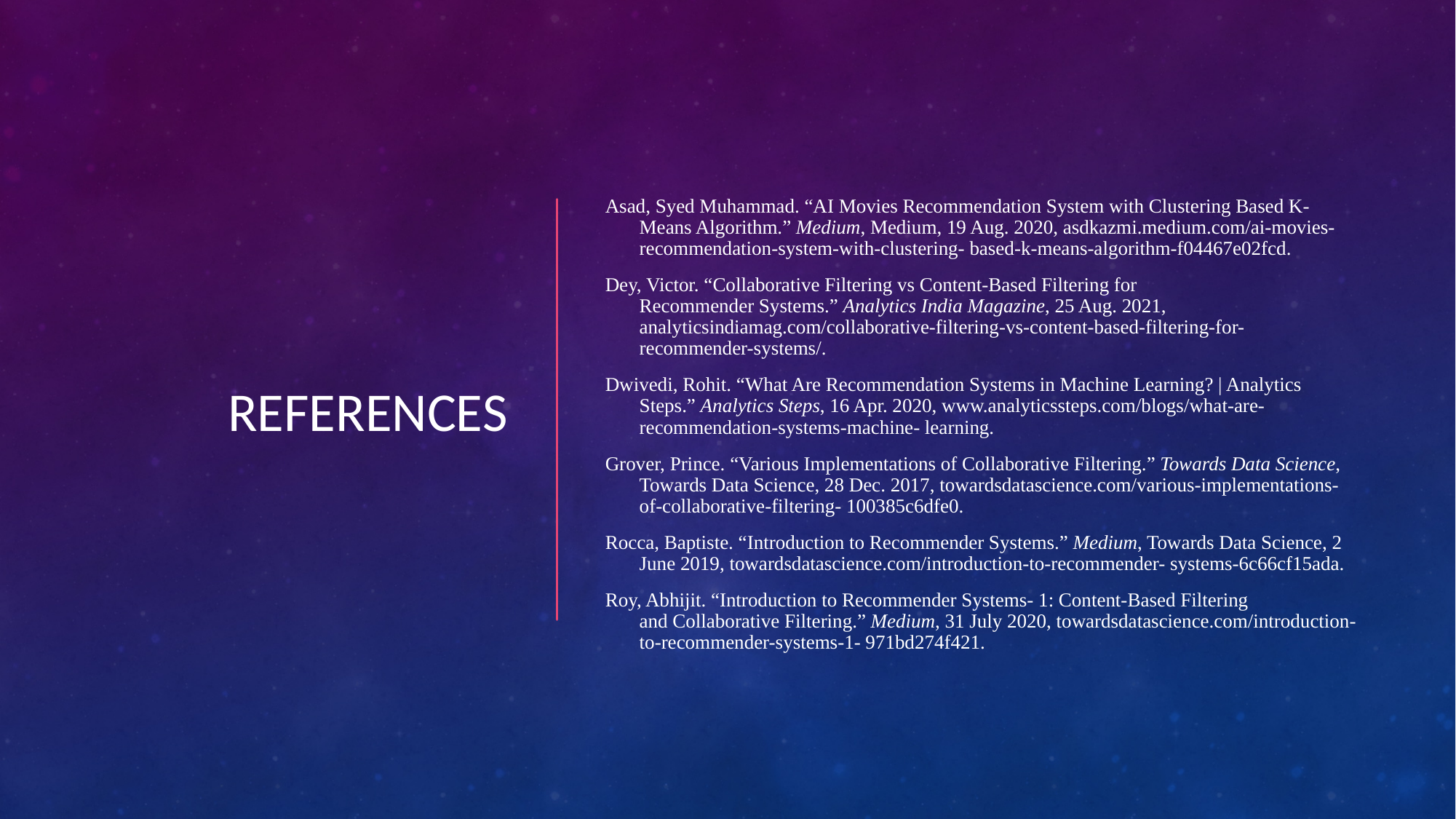

# References
Asad, Syed Muhammad. “AI Movies Recommendation System with Clustering Based K-Means Algorithm.” Medium, Medium, 19 Aug. 2020, asdkazmi.medium.com/ai-movies-recommendation-system-with-clustering- based-k-means-algorithm-f04467e02fcd.
Dey, Victor. “Collaborative Filtering vs Content-Based Filtering for Recommender Systems.” Analytics India Magazine, 25 Aug. 2021, analyticsindiamag.com/collaborative-filtering-vs-content-based-filtering-for- recommender-systems/.
Dwivedi, Rohit. “What Are Recommendation Systems in Machine Learning? | Analytics Steps.” Analytics Steps, 16 Apr. 2020, www.analyticssteps.com/blogs/what-are-recommendation-systems-machine- learning.
Grover, Prince. “Various Implementations of Collaborative Filtering.” Towards Data Science, Towards Data Science, 28 Dec. 2017, towardsdatascience.com/various-implementations-of-collaborative-filtering- 100385c6dfe0.
Rocca, Baptiste. “Introduction to Recommender Systems.” Medium, Towards Data Science, 2 June 2019, towardsdatascience.com/introduction-to-recommender- systems-6c66cf15ada.
Roy, Abhijit. “Introduction to Recommender Systems- 1: Content-Based Filtering and Collaborative Filtering.” Medium, 31 July 2020, towardsdatascience.com/introduction-to-recommender-systems-1- 971bd274f421.